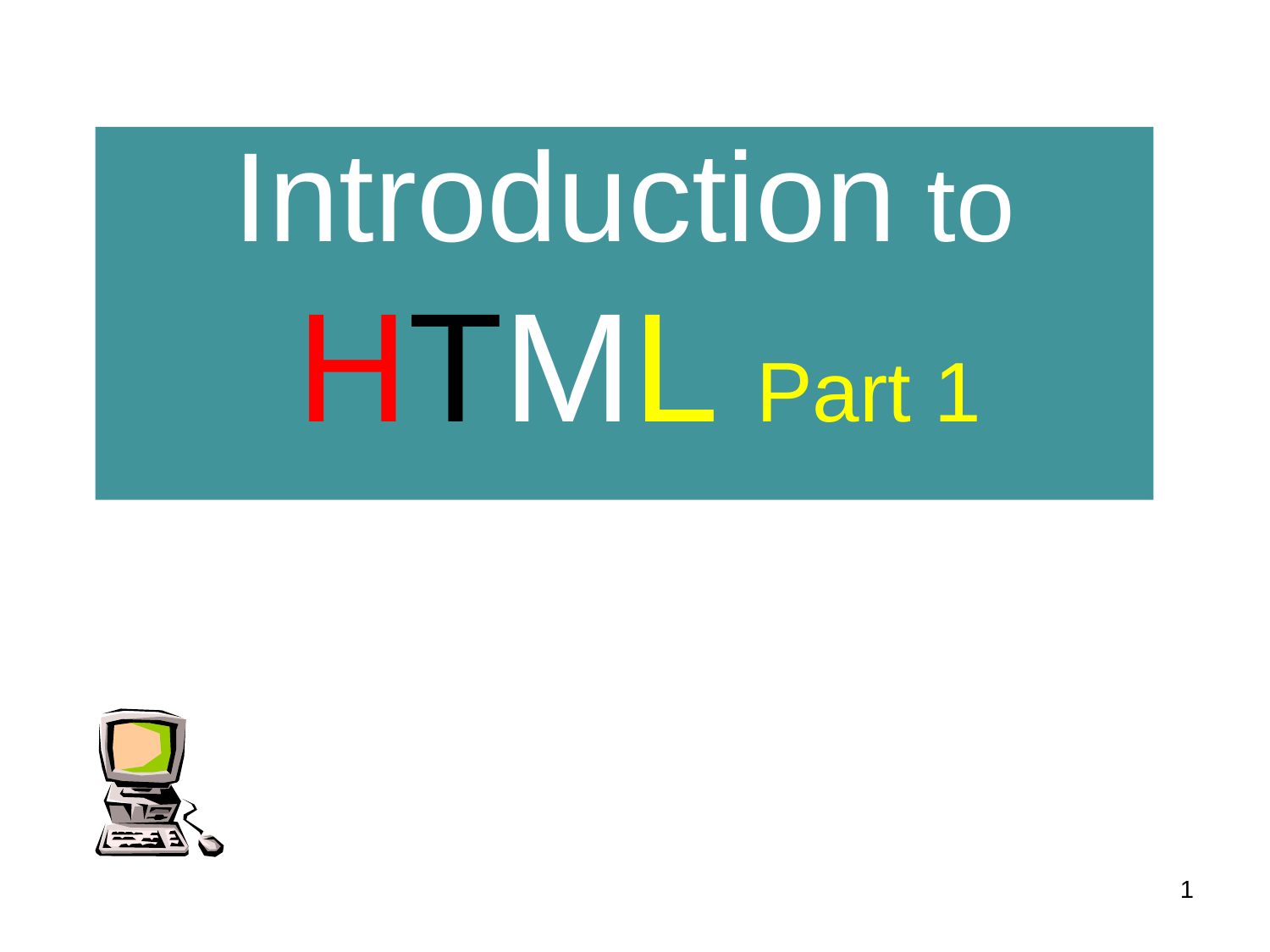

# Introduction to HTML Part 1

1